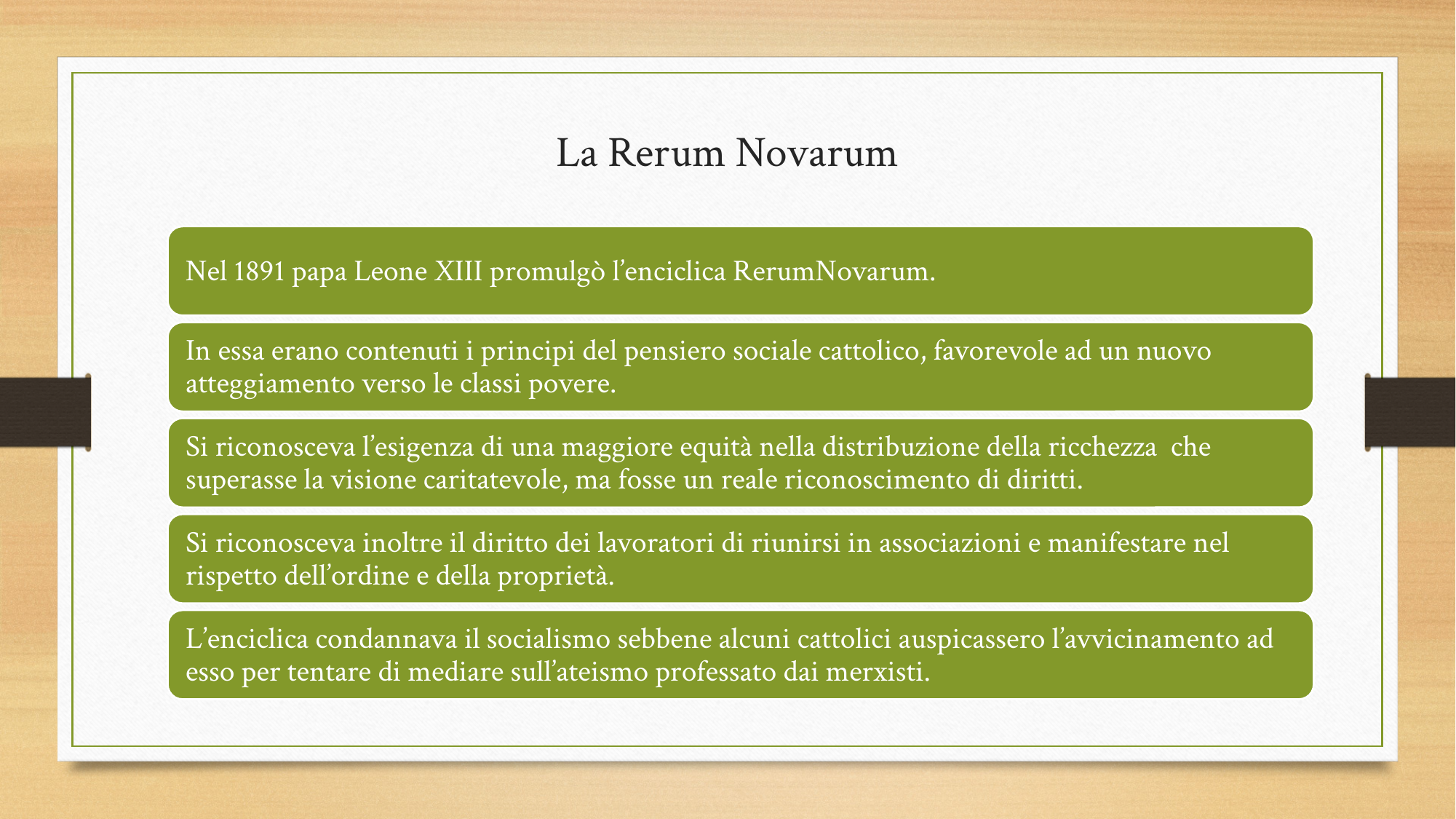

# La Rerum Novarum
Nel 1891 papa Leone XIII promulgò l’enciclica RerumNovarum.
In essa erano contenuti i principi del pensiero sociale cattolico, favorevole ad un nuovo atteggiamento verso le classi povere.
Si riconosceva l’esigenza di una maggiore equità nella distribuzione della ricchezza  che superasse la visione caritatevole, ma fosse un reale riconoscimento di diritti.
Si riconosceva inoltre il diritto dei lavoratori di riunirsi in associazioni e manifestare nel rispetto dell’ordine e della proprietà.
L’enciclica condannava il socialismo sebbene alcuni cattolici auspicassero l’avvicinamento ad esso per tentare di mediare sull’ateismo professato dai merxisti.